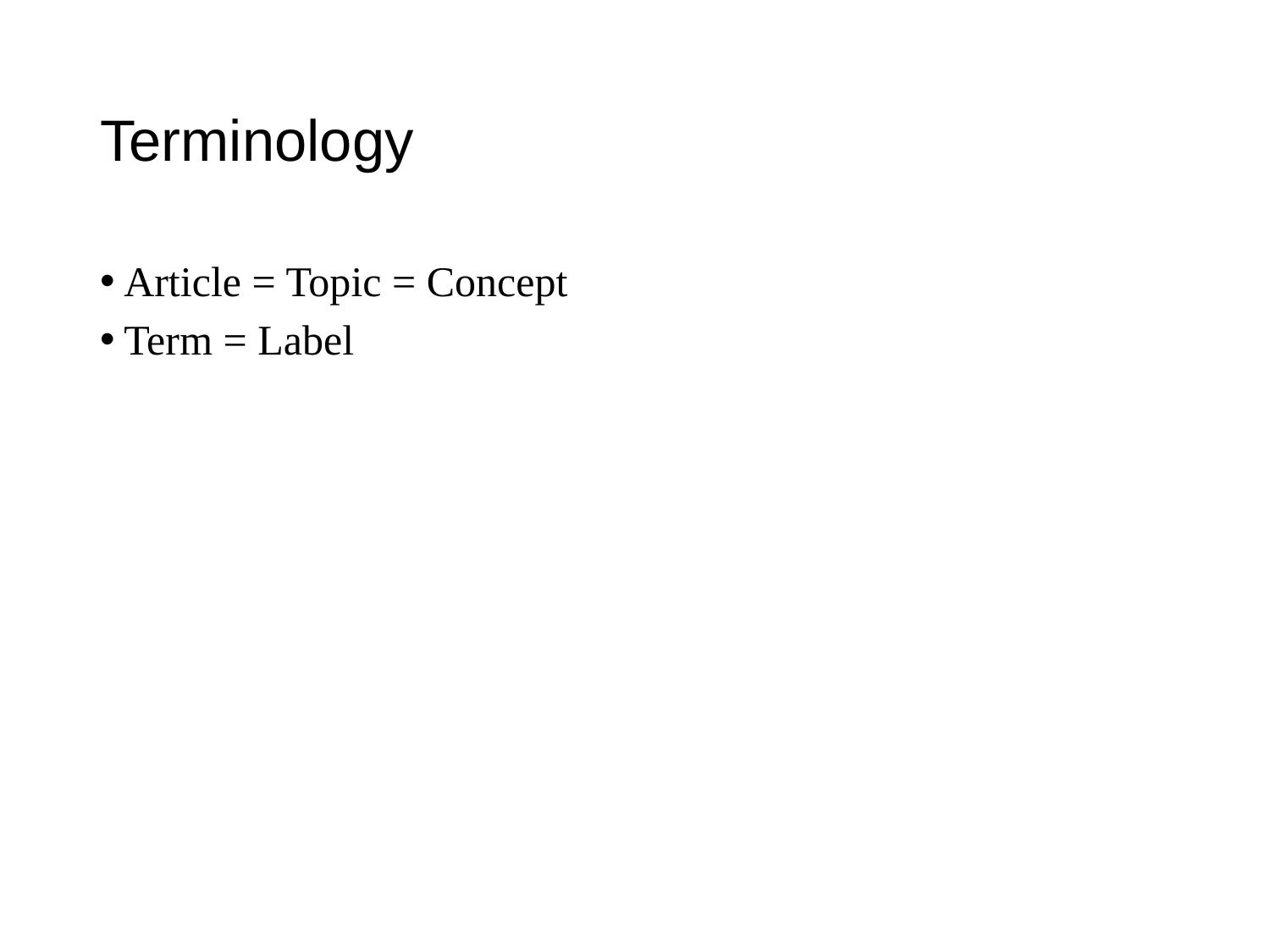

# Terminology
Article = Topic = Concept
Term = Label